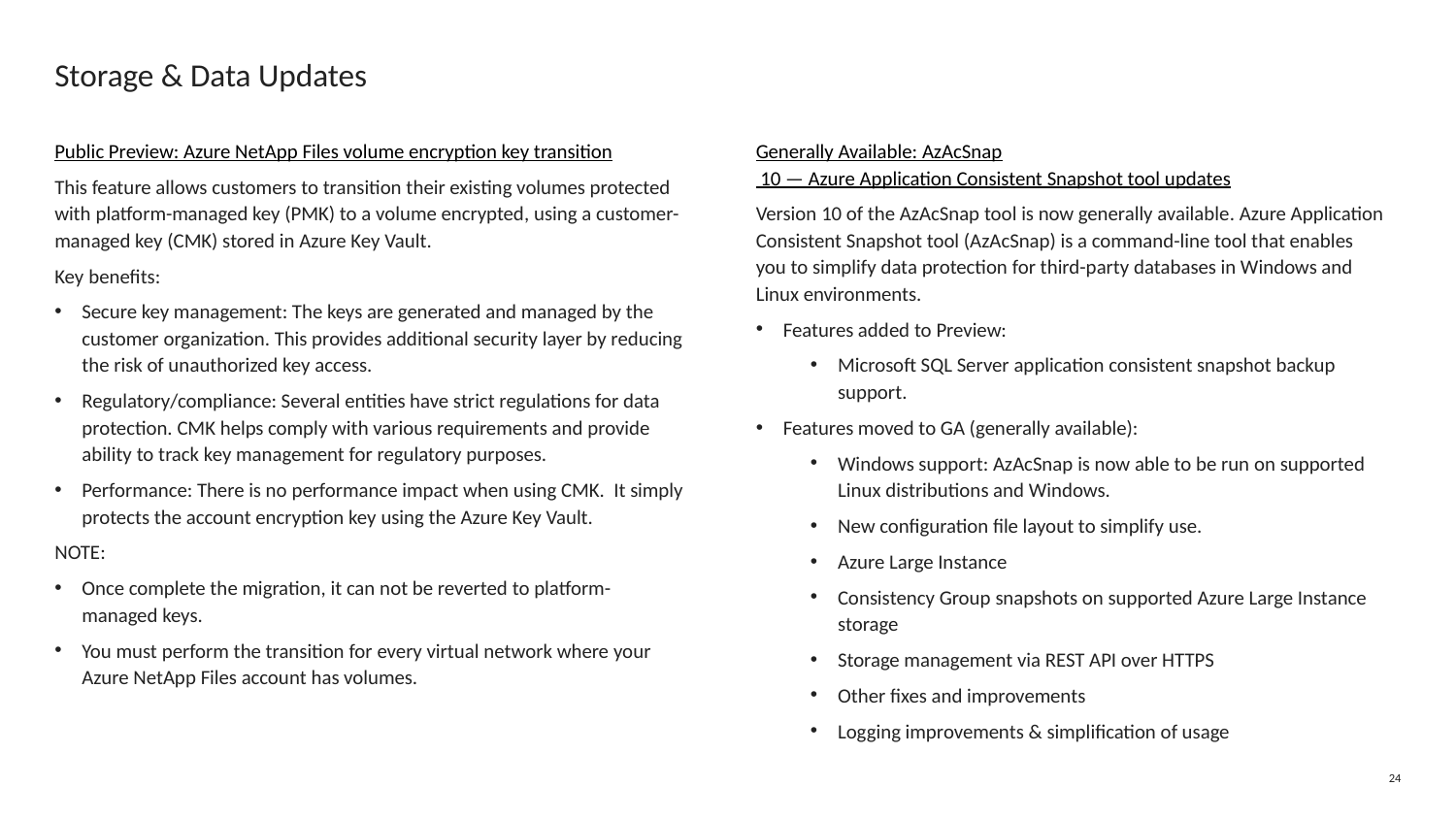

# Storage & Data Updates
Generally Available: AzAcSnap 10 — Azure Application Consistent Snapshot tool updates
Version 10 of the AzAcSnap tool is now generally available. Azure Application Consistent Snapshot tool (AzAcSnap) is a command-line tool that enables you to simplify data protection for third-party databases in Windows and Linux environments.
Features added to Preview:
Microsoft SQL Server application consistent snapshot backup support.
Features moved to GA (generally available):
Windows support: AzAcSnap is now able to be run on supported Linux distributions and Windows.
New configuration file layout to simplify use.
Azure Large Instance
Consistency Group snapshots on supported Azure Large Instance storage
Storage management via REST API over HTTPS
Other fixes and improvements
Logging improvements & simplification of usage
Public Preview: Azure NetApp Files volume encryption key transition
This feature allows customers to transition their existing volumes protected with platform-managed key (PMK) to a volume encrypted, using a customer-managed key (CMK) stored in Azure Key Vault.
Key benefits:
Secure key management: The keys are generated and managed by the customer organization. This provides additional security layer by reducing the risk of unauthorized key access.
Regulatory/compliance: Several entities have strict regulations for data protection. CMK helps comply with various requirements and provide ability to track key management for regulatory purposes.
Performance: There is no performance impact when using CMK.  It simply protects the account encryption key using the Azure Key Vault.
NOTE:
Once complete the migration, it can not be reverted to platform-managed keys.
You must perform the transition for every virtual network where your Azure NetApp Files account has volumes.